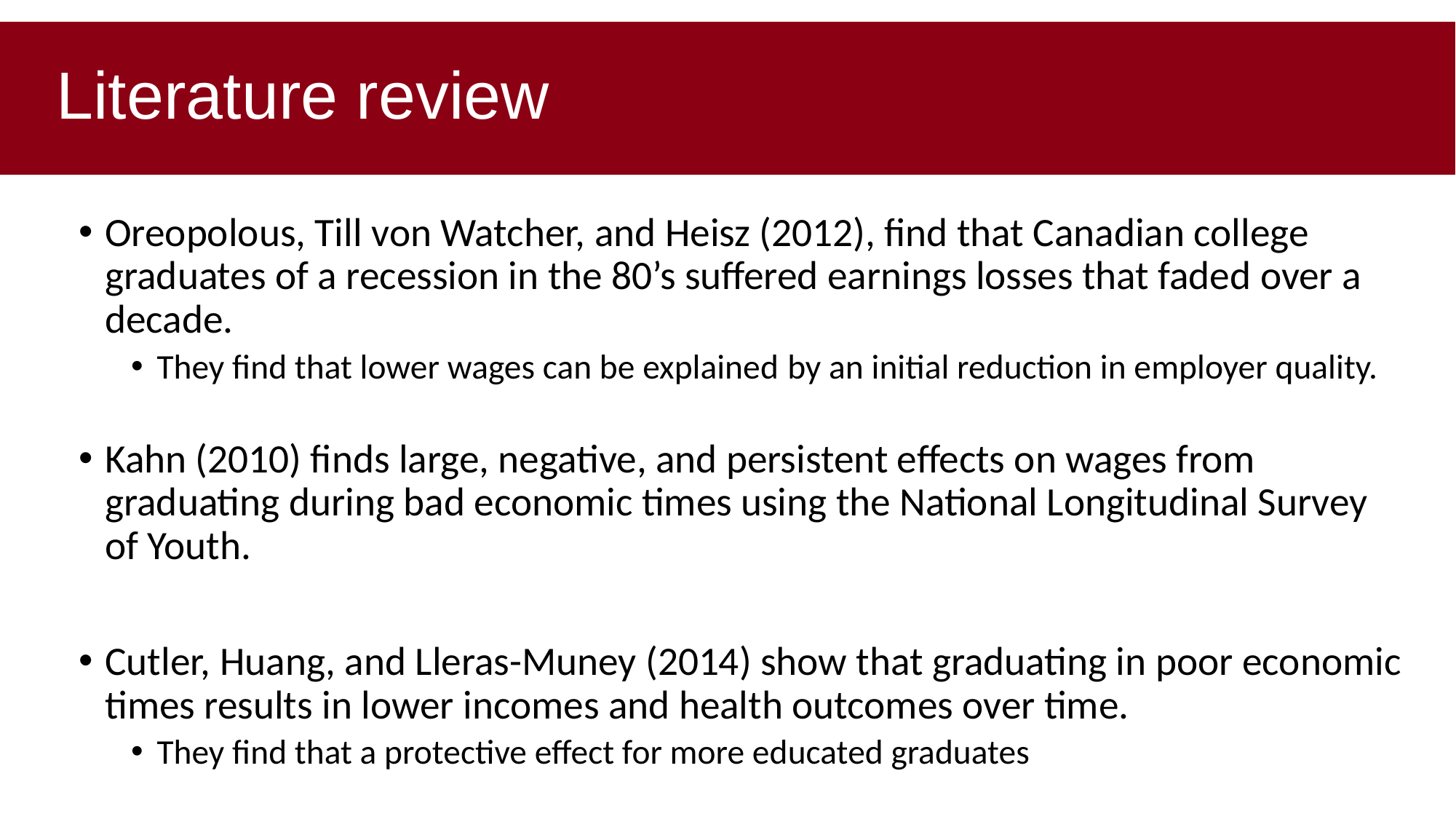

# Literature review

Oreopolous, Till von Watcher, and Heisz (2012), find that Canadian college graduates of a recession in the 80’s suffered earnings losses that faded over a decade.
They find that lower wages can be explained by an initial reduction in employer quality.
Kahn (2010) finds large, negative, and persistent effects on wages from graduating during bad economic times using the National Longitudinal Survey of Youth.

Cutler, Huang, and Lleras-Muney (2014) show that graduating in poor economic times results in lower incomes and health outcomes over time.
They find that a protective effect for more educated graduates